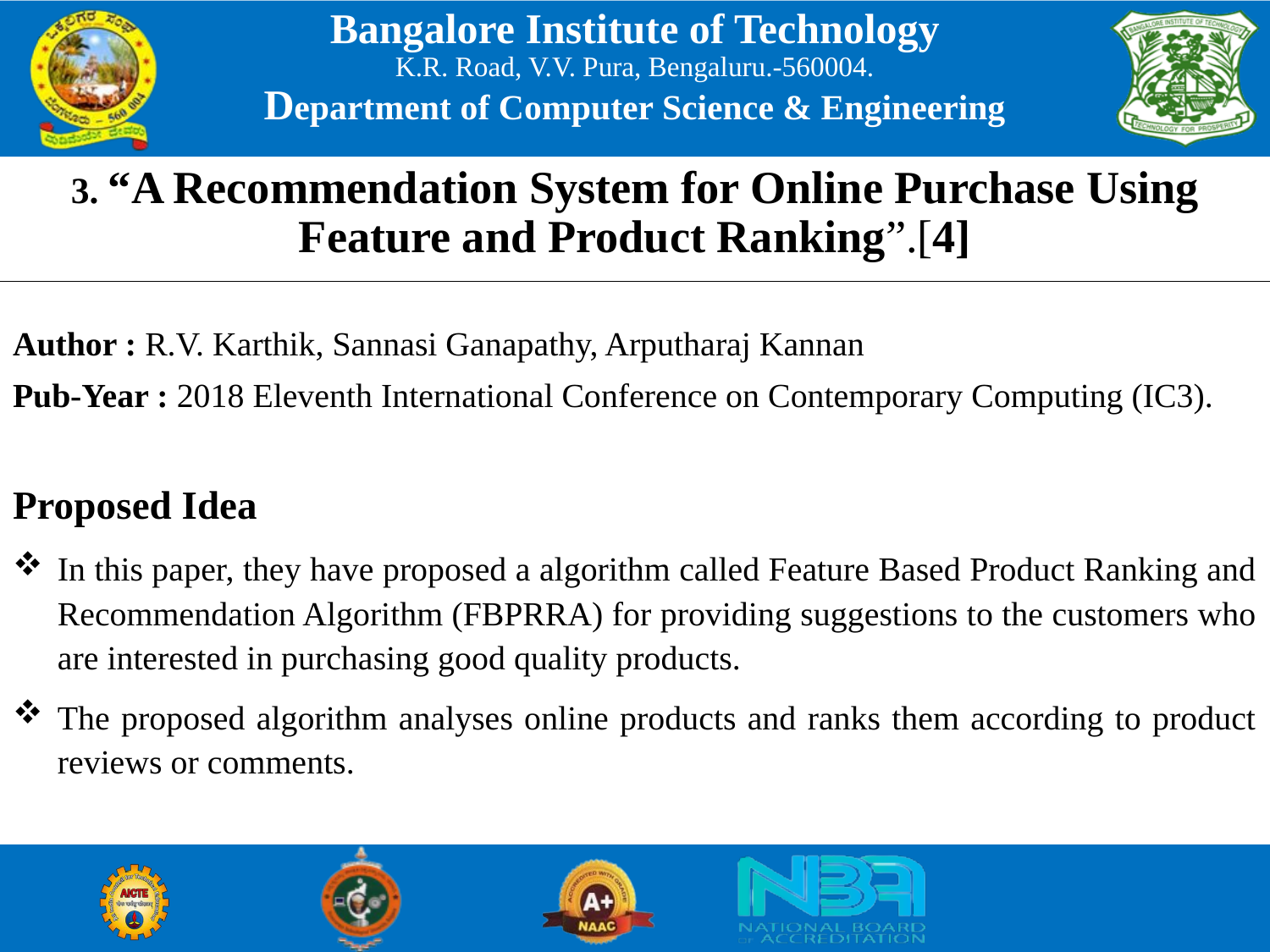

3. “A Recommendation System for Online Purchase Using Feature and Product Ranking”.[4]

Author : R.V. Karthik, Sannasi Ganapathy, Arputharaj Kannan
Pub-Year : 2018 Eleventh International Conference on Contemporary Computing (IC3).

Proposed Idea
In this paper, they have proposed a algorithm called Feature Based Product Ranking and Recommendation Algorithm (FBPRRA) for providing suggestions to the customers who are interested in purchasing good quality products.
The proposed algorithm analyses online products and ranks them according to product reviews or comments.